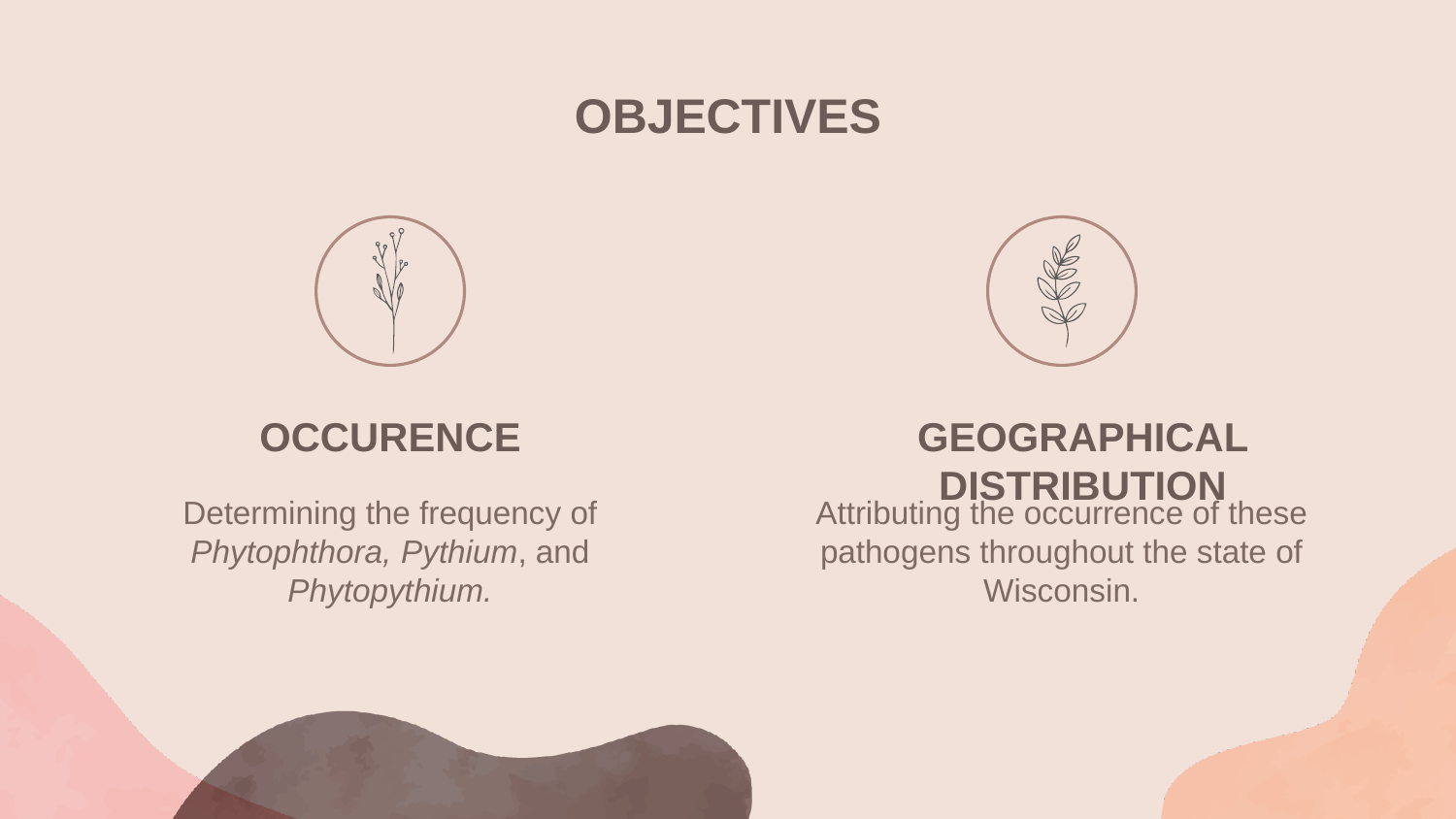

# OBJECTIVES

OCCURENCE
GEOGRAPHICAL DISTRIBUTION
Determining the frequency of Phytophthora, Pythium, and Phytopythium.
Attributing the occurrence of these pathogens throughout the state of Wisconsin.